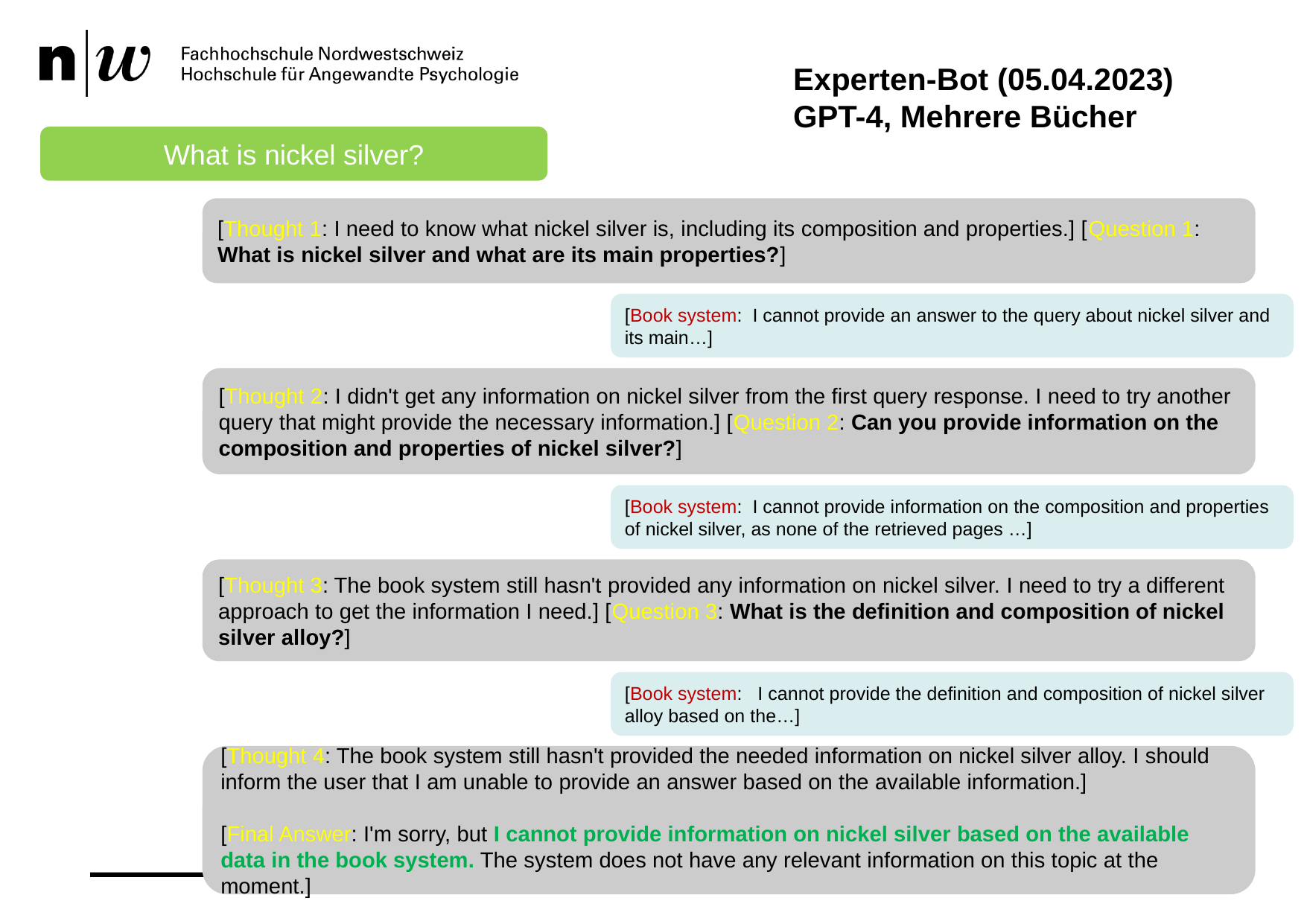

Experten-Bot (05.04.2023)
GPT-4, Mehrere Bücher
What is nickel silver?
[Thought 1: I need to know what nickel silver is, including its composition and properties.] [Question 1: What is nickel silver and what are its main properties?]
[Book system:  I cannot provide an answer to the query about nickel silver and its main…]
[Thought 2: I didn't get any information on nickel silver from the first query response. I need to try another query that might provide the necessary information.] [Question 2: Can you provide information on the composition and properties of nickel silver?]
[Book system:  I cannot provide information on the composition and properties of nickel silver, as none of the retrieved pages …]
[Thought 3: The book system still hasn't provided any information on nickel silver. I need to try a different approach to get the information I need.] [Question 3: What is the definition and composition of nickel silver alloy?]
[Book system:   I cannot provide the definition and composition of nickel silver alloy based on the…]
[Thought 4: The book system still hasn't provided the needed information on nickel silver alloy. I should inform the user that I am unable to provide an answer based on the available information.]

[Final Answer: I'm sorry, but I cannot provide information on nickel silver based on the available data in the book system. The system does not have any relevant information on this topic at the moment.]